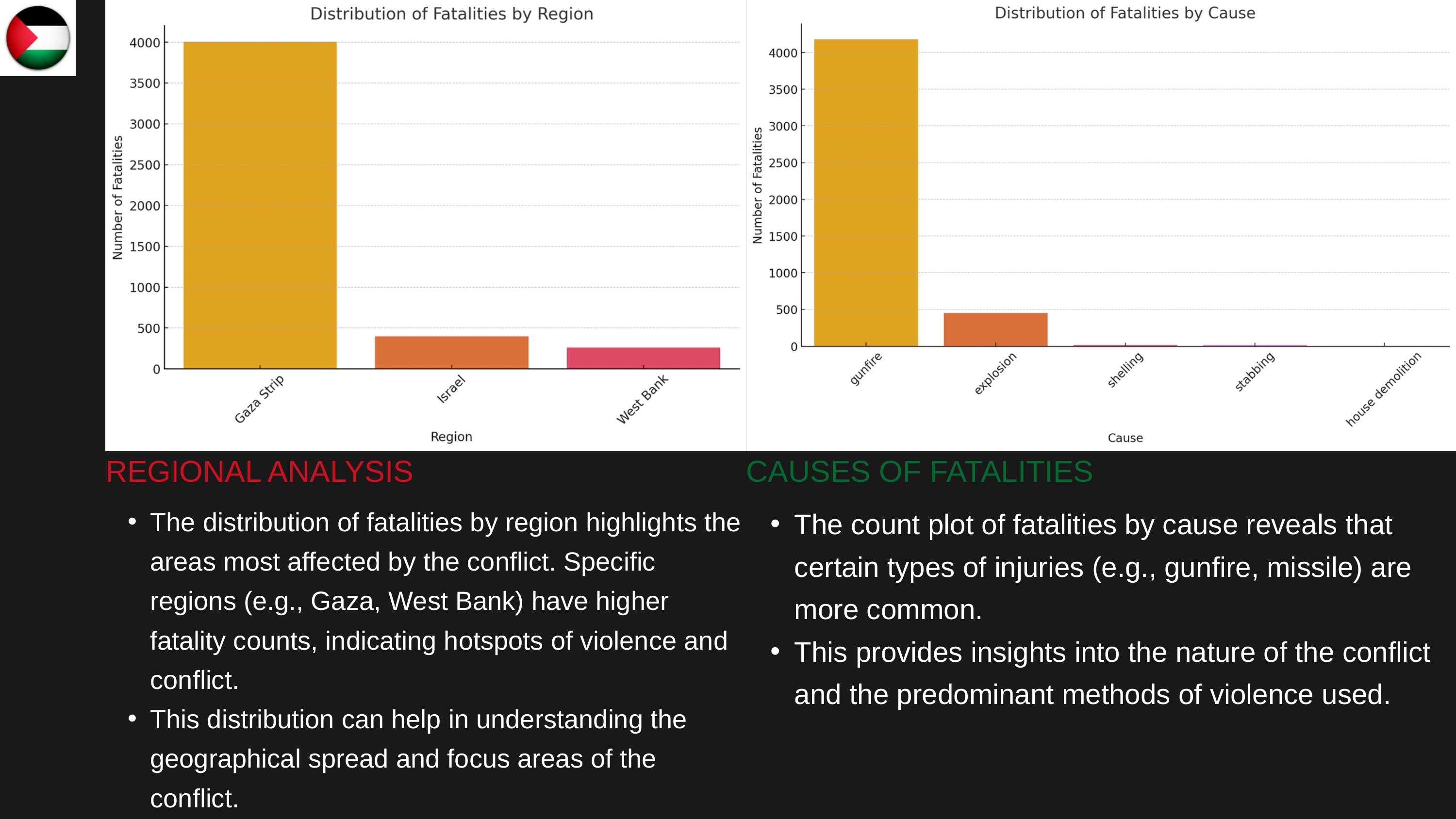

REGIONAL ANALYSIS
The distribution of fatalities by region highlights the areas most affected by the conflict. Specific regions (e.g., Gaza, West Bank) have higher fatality counts, indicating hotspots of violence and conflict.
This distribution can help in understanding the geographical spread and focus areas of the conflict.

CAUSES OF FATALITIES
The count plot of fatalities by cause reveals that certain types of injuries (e.g., gunfire, missile) are more common.
This provides insights into the nature of the conflict and the predominant methods of violence used.